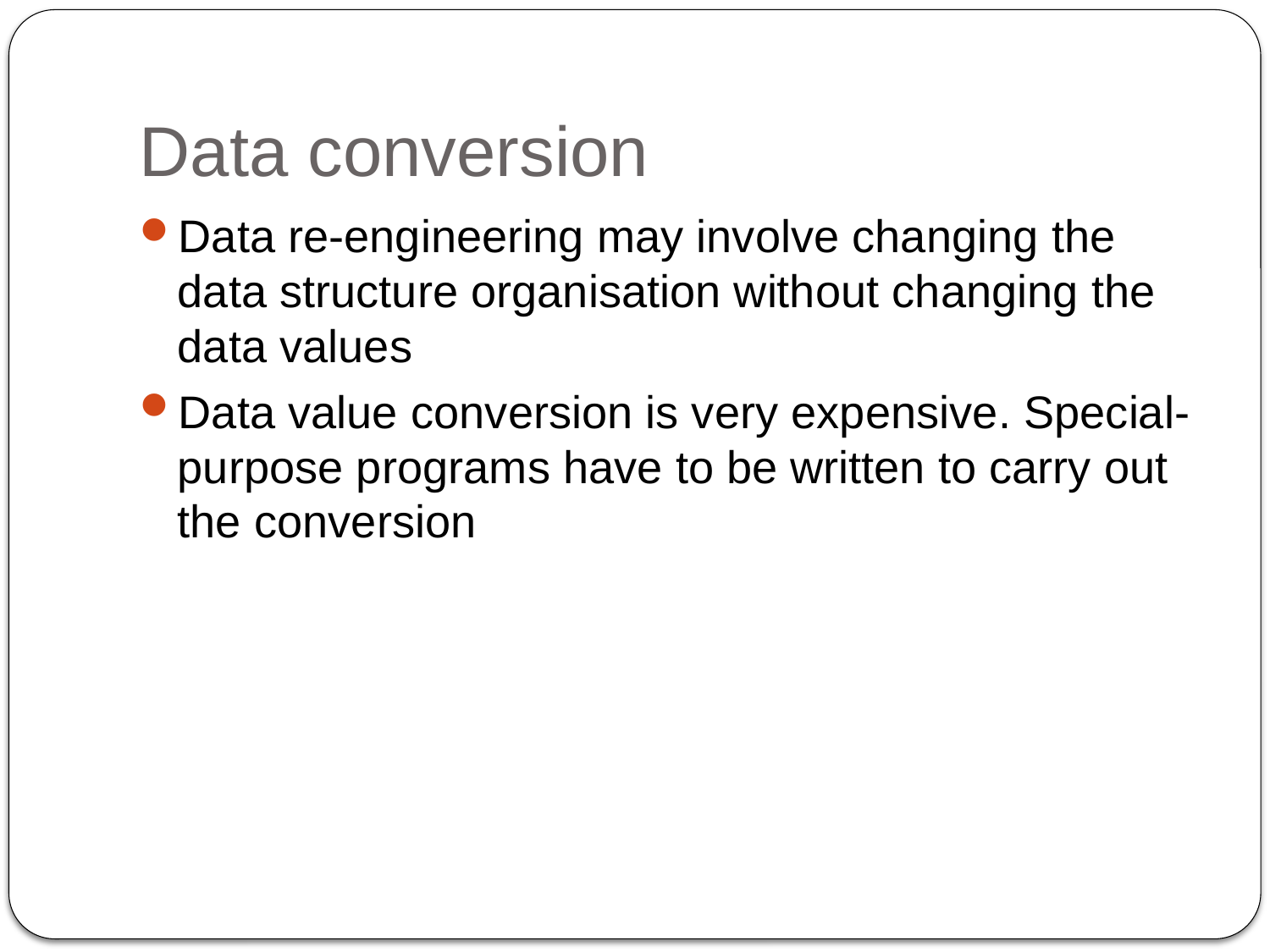

# Data conversion
Data re-engineering may involve changing the data structure organisation without changing the data values
Data value conversion is very expensive. Special-purpose programs have to be written to carry out the conversion